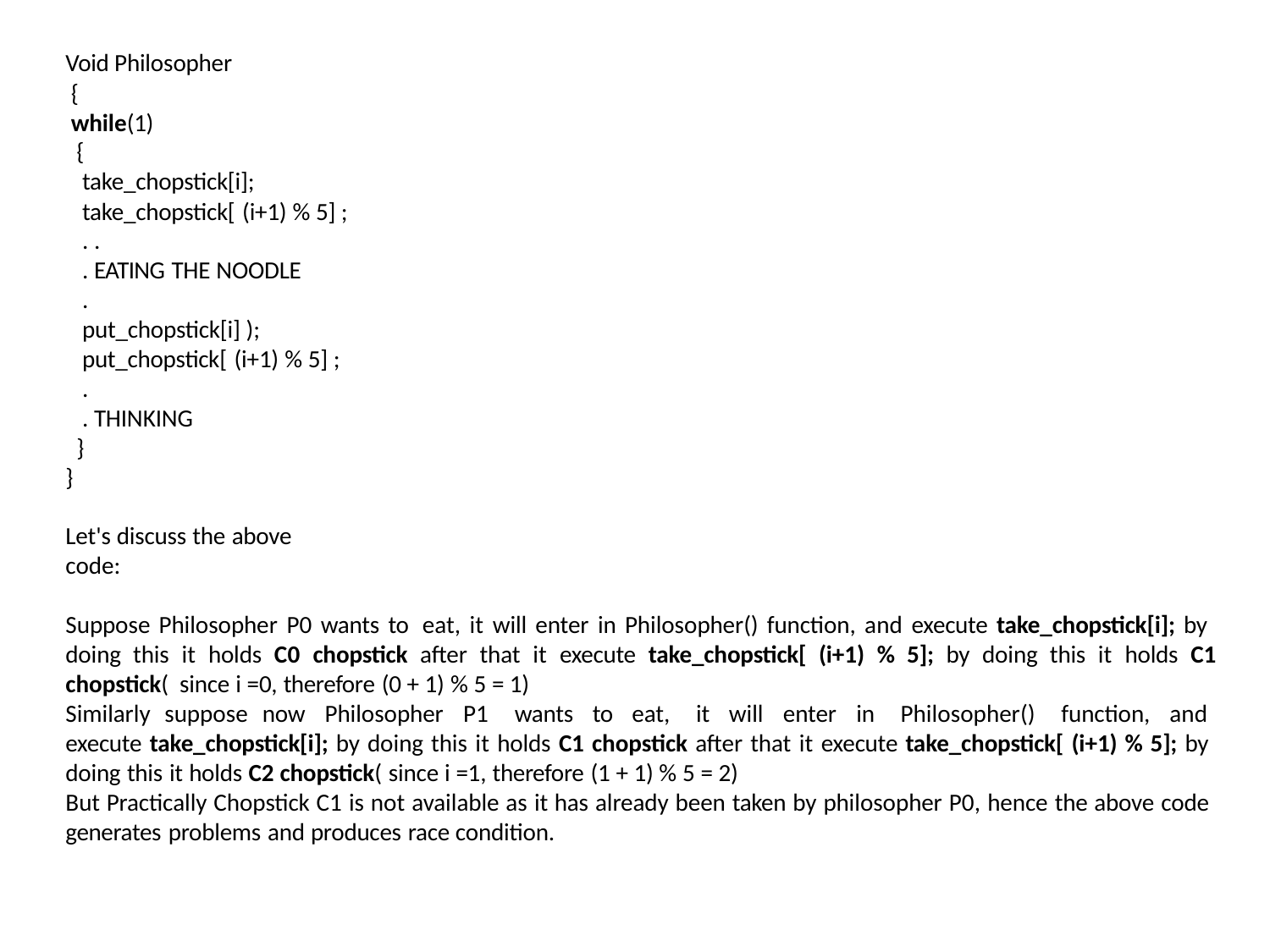

Void Philosopher
{
while(1)
{
take_chopstick[i];
take_chopstick[ (i+1) % 5] ;
. .
. EATING THE NOODLE
.
put_chopstick[i] );  put_chopstick[ (i+1) % 5] ;
.
. THINKING
}
}

Let's discuss the above code:

Suppose Philosopher P0 wants to eat, it will enter in Philosopher() function, and execute take_chopstick[i]; by  doing this it holds C0 chopstick after that it execute take_chopstick[ (i+1) % 5]; by doing this it holds C1 chopstick(  since i =0, therefore (0 + 1) % 5 = 1)
Similarly suppose now Philosopher P1   wants to eat,   it will enter in   Philosopher()   function, and  execute take_chopstick[i]; by doing this it holds C1 chopstick after that it execute take_chopstick[ (i+1) % 5]; by  doing this it holds C2 chopstick( since i =1, therefore (1 + 1) % 5 = 2)
But Practically Chopstick C1 is not available as it has already been taken by philosopher P0, hence the above code  generates problems and produces race condition.